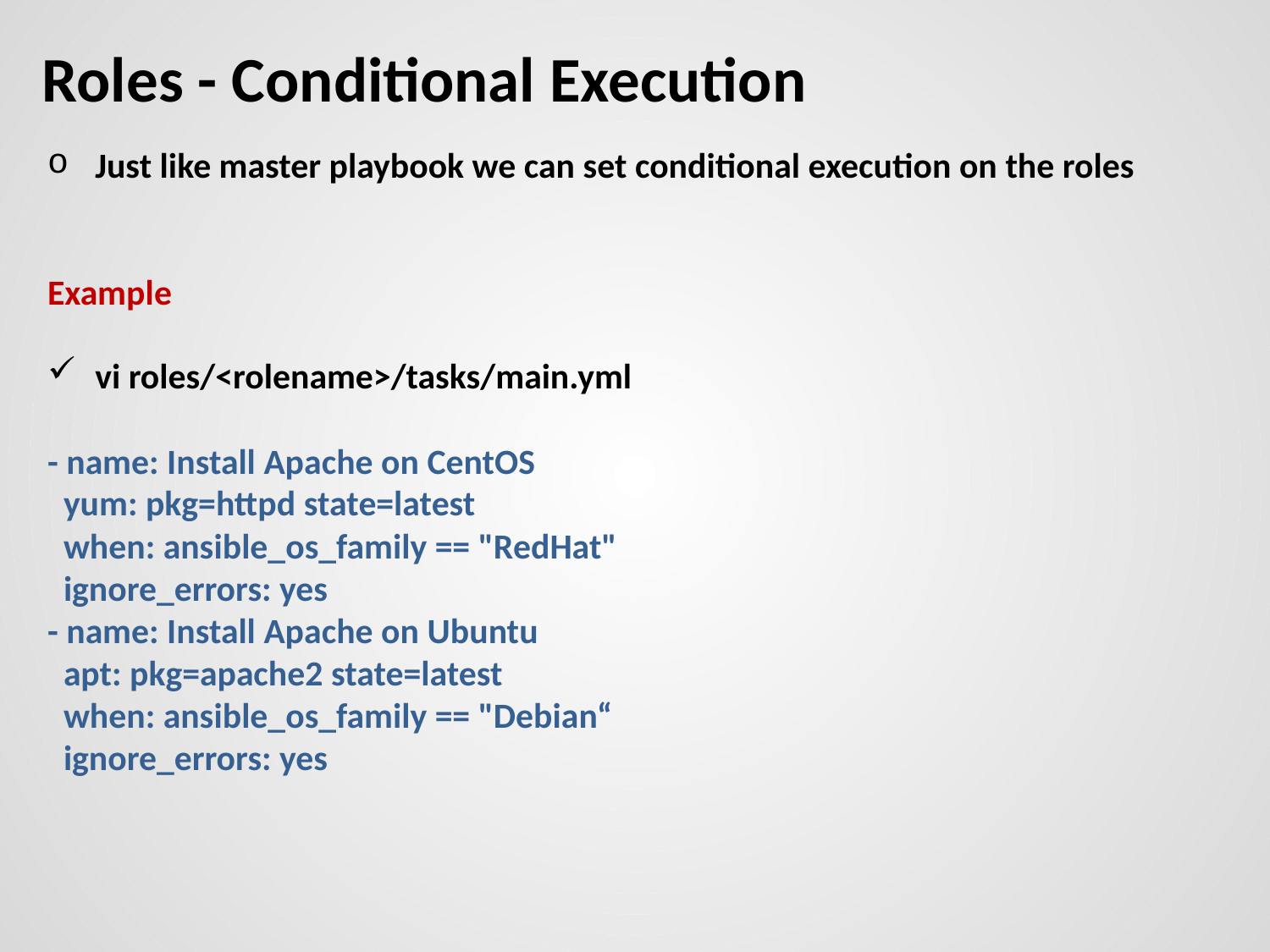

# Roles - Conditional Execution
Just like master playbook we can set conditional execution on the roles

Example

vi roles/<rolename>/tasks/main.yml

- name: Install Apache on CentOS
  yum: pkg=httpd state=latest
  when: ansible_os_family == "RedHat"
  ignore_errors: yes
- name: Install Apache on Ubuntu
  apt: pkg=apache2 state=latest
  when: ansible_os_family == "Debian“
  ignore_errors: yes